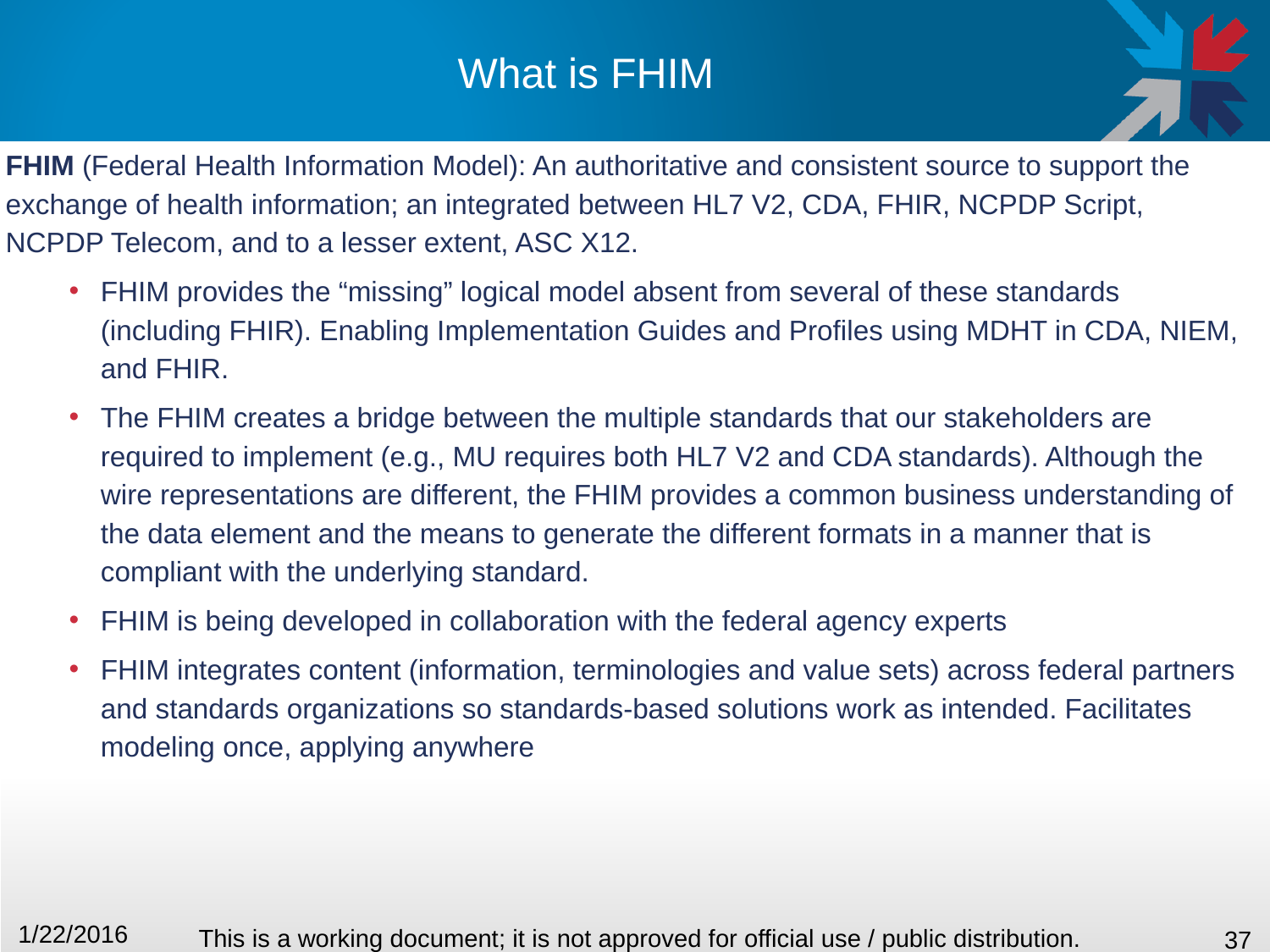

# What is FHIM
FHIM (Federal Health Information Model): An authoritative and consistent source to support the exchange of health information; an integrated between HL7 V2, CDA, FHIR, NCPDP Script, NCPDP Telecom, and to a lesser extent, ASC X12.
FHIM provides the “missing” logical model absent from several of these standards (including FHIR). Enabling Implementation Guides and Profiles using MDHT in CDA, NIEM, and FHIR.
The FHIM creates a bridge between the multiple standards that our stakeholders are required to implement (e.g., MU requires both HL7 V2 and CDA standards). Although the wire representations are different, the FHIM provides a common business understanding of the data element and the means to generate the different formats in a manner that is compliant with the underlying standard.
FHIM is being developed in collaboration with the federal agency experts
FHIM integrates content (information, terminologies and value sets) across federal partners and standards organizations so standards-based solutions work as intended. Facilitates modeling once, applying anywhere

1/22/2016
This is a working document; it is not approved for official use / public distribution.
37